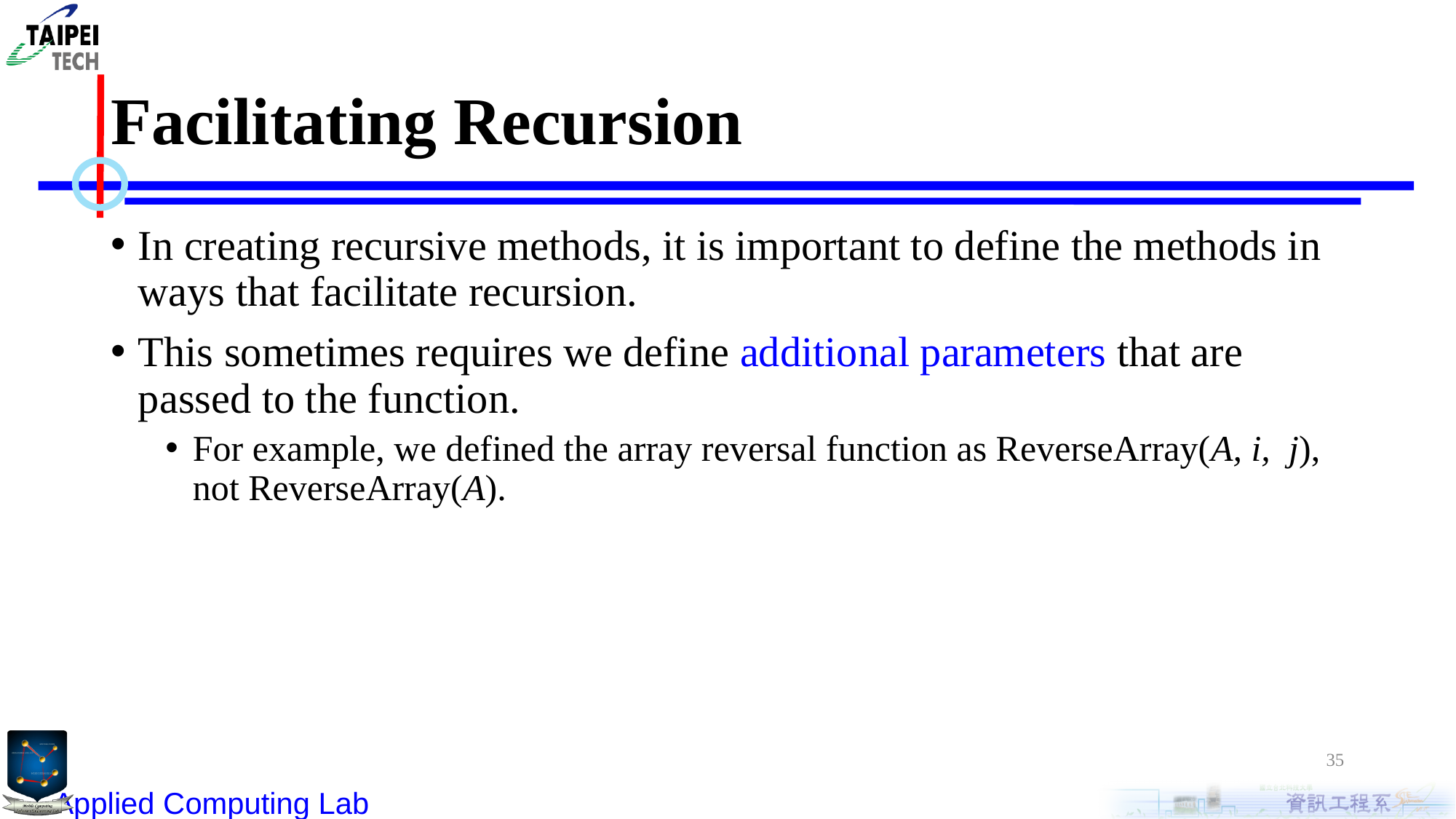

# Facilitating Recursion
In creating recursive methods, it is important to define the methods in ways that facilitate recursion.
This sometimes requires we define additional parameters that are passed to the function.
For example, we defined the array reversal function as ReverseArray(A, i,  j), not ReverseArray(A).
35